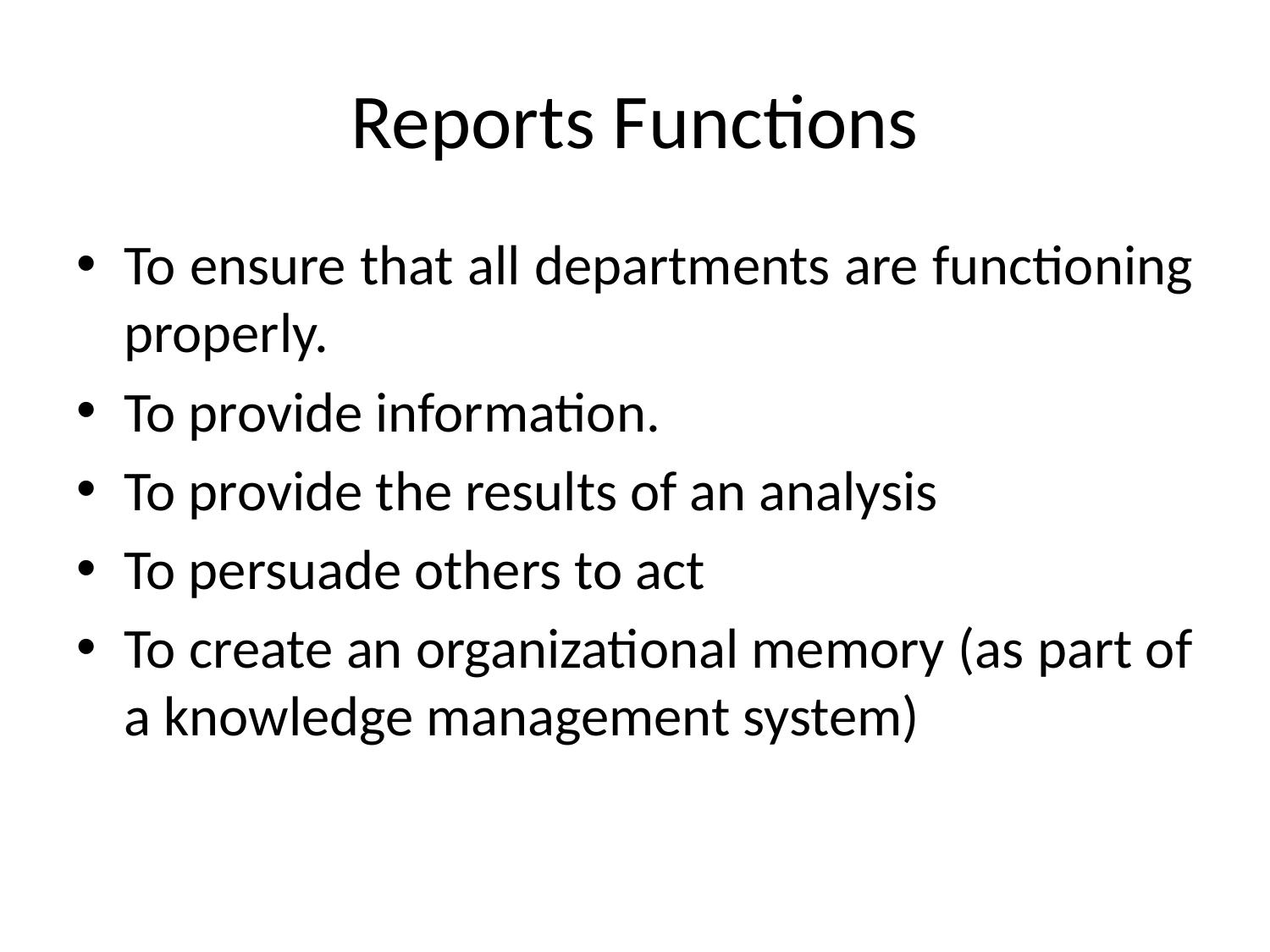

# Reports Functions
To ensure that all departments are functioning properly.
To provide information.
To provide the results of an analysis
To persuade others to act
To create an organizational memory (as part of a knowledge management system)